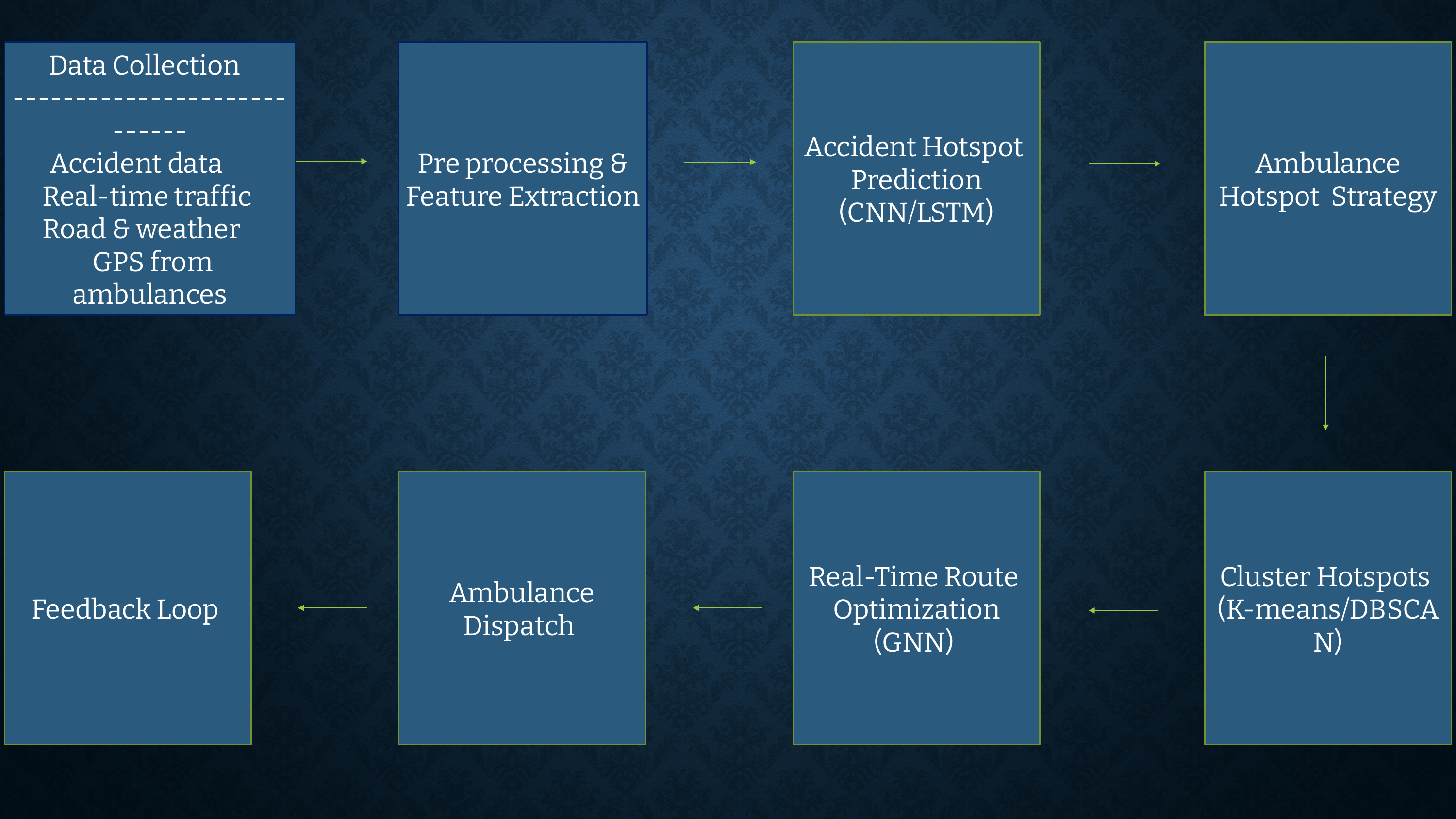

Accident Hotspot  Prediction (CNN/LSTM)
Ambulance Hotspot  Strategy
 Data Collection
----------------------------
 Accident data
 Real-time traffic
 Road & weather
 GPS from ambulances
Pre processing & Feature Extraction
Feedback Loop
Ambulance Dispatch
Real-Time Route  Optimization (GNN)
Cluster Hotspots  (K-means/DBSCAN)